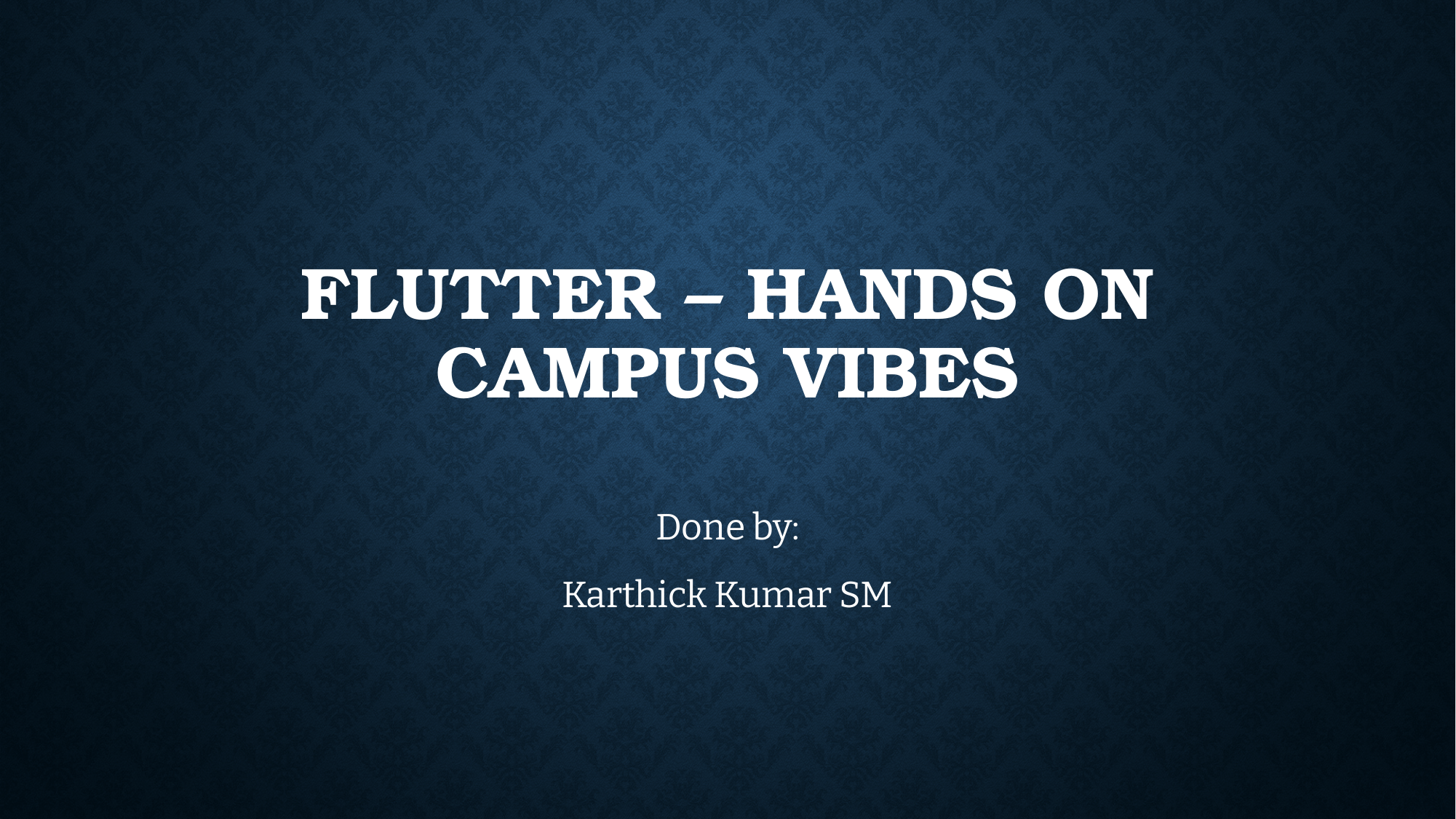

# Flutter – Hands on Campus Vibes

Done by:
Karthick Kumar SM